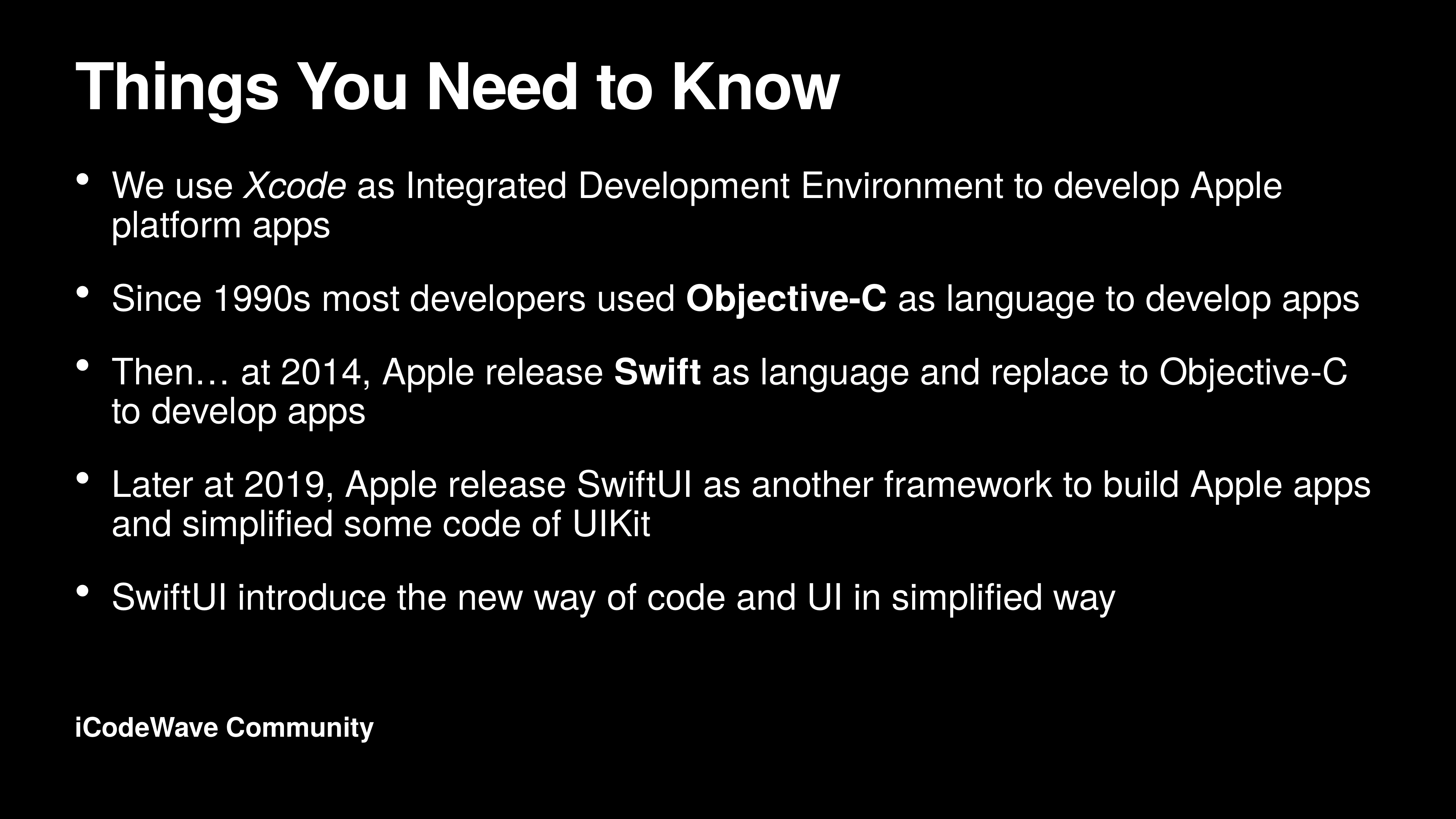

# Things You Need to Know

We use Xcode as Integrated Development Environment to develop Apple platform apps
Since 1990s most developers used Objective-C as language to develop apps
Then… at 2014, Apple release Swift as language and replace to Objective-C to develop apps
Later at 2019, Apple release SwiftUI as another framework to build Apple apps and simplified some code of UIKit
SwiftUI introduce the new way of code and UI in simplified way
iCodeWave Community